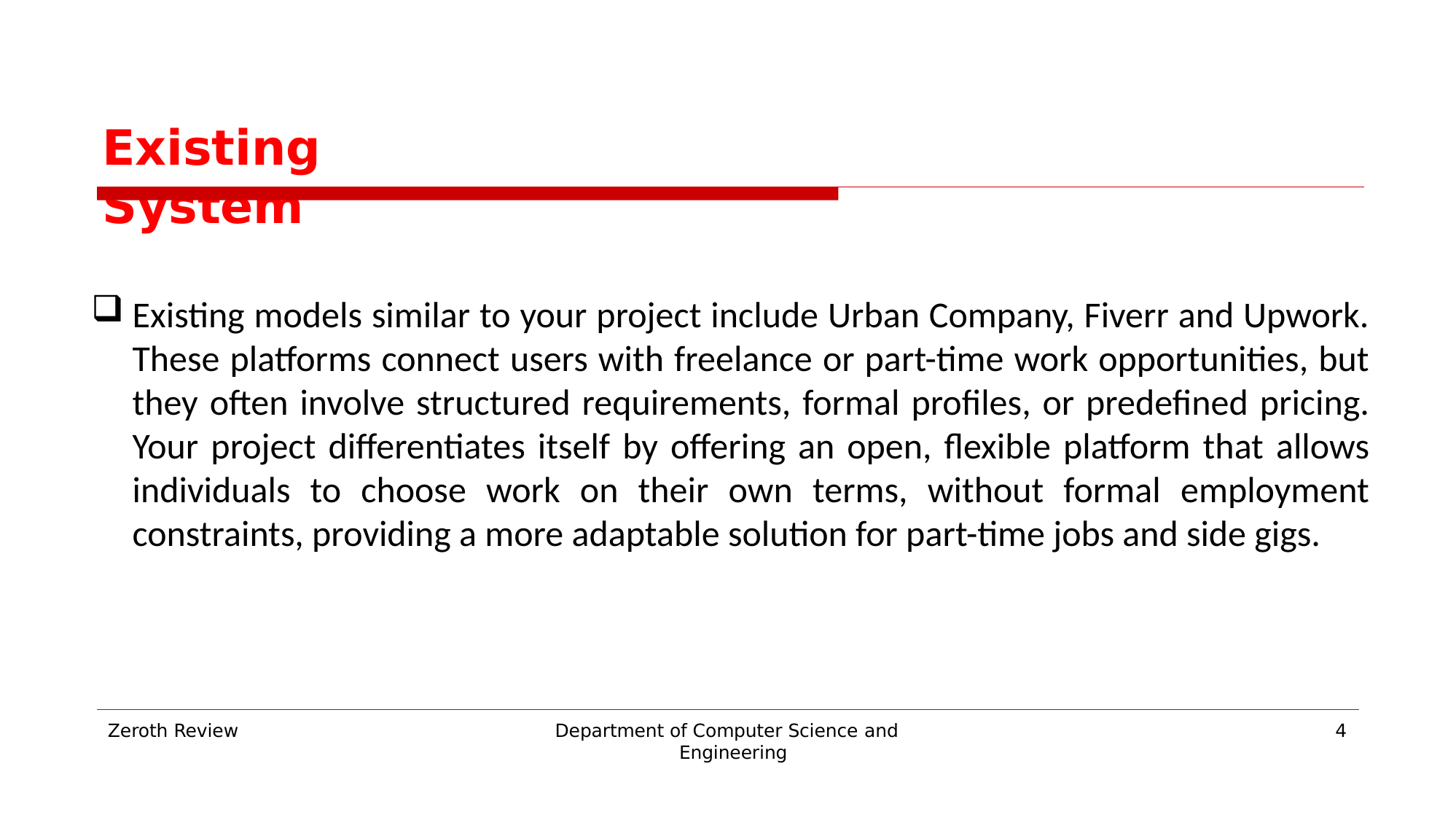

# Existing System

Existing models similar to your project include Urban Company, Fiverr and Upwork. These platforms connect users with freelance or part-time work opportunities, but they often involve structured requirements, formal profiles, or predefined pricing. Your project differentiates itself by offering an open, flexible platform that allows individuals to choose work on their own terms, without formal employment constraints, providing a more adaptable solution for part-time jobs and side gigs.

Zeroth Review
Department of Computer Science and  Engineering
4